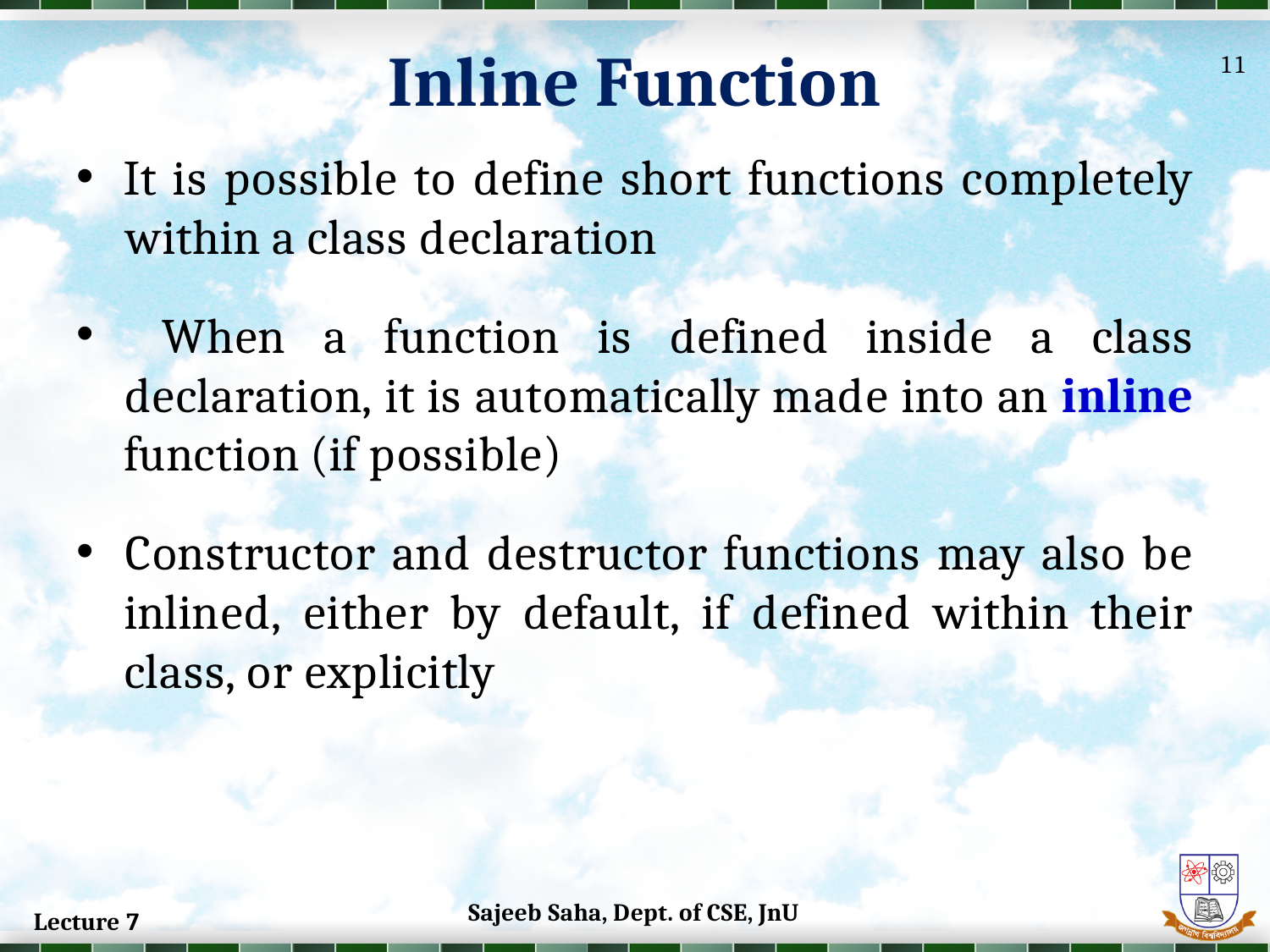

Inline Function
11
It is possible to define short functions completely within a class declaration

 When a function is defined inside a class declaration, it is automatically made into an inline function (if possible)

Constructor and destructor functions may also be inlined, either by default, if defined within their class, or explicitly

Sajeeb Saha, Dept. of CSE, JnU